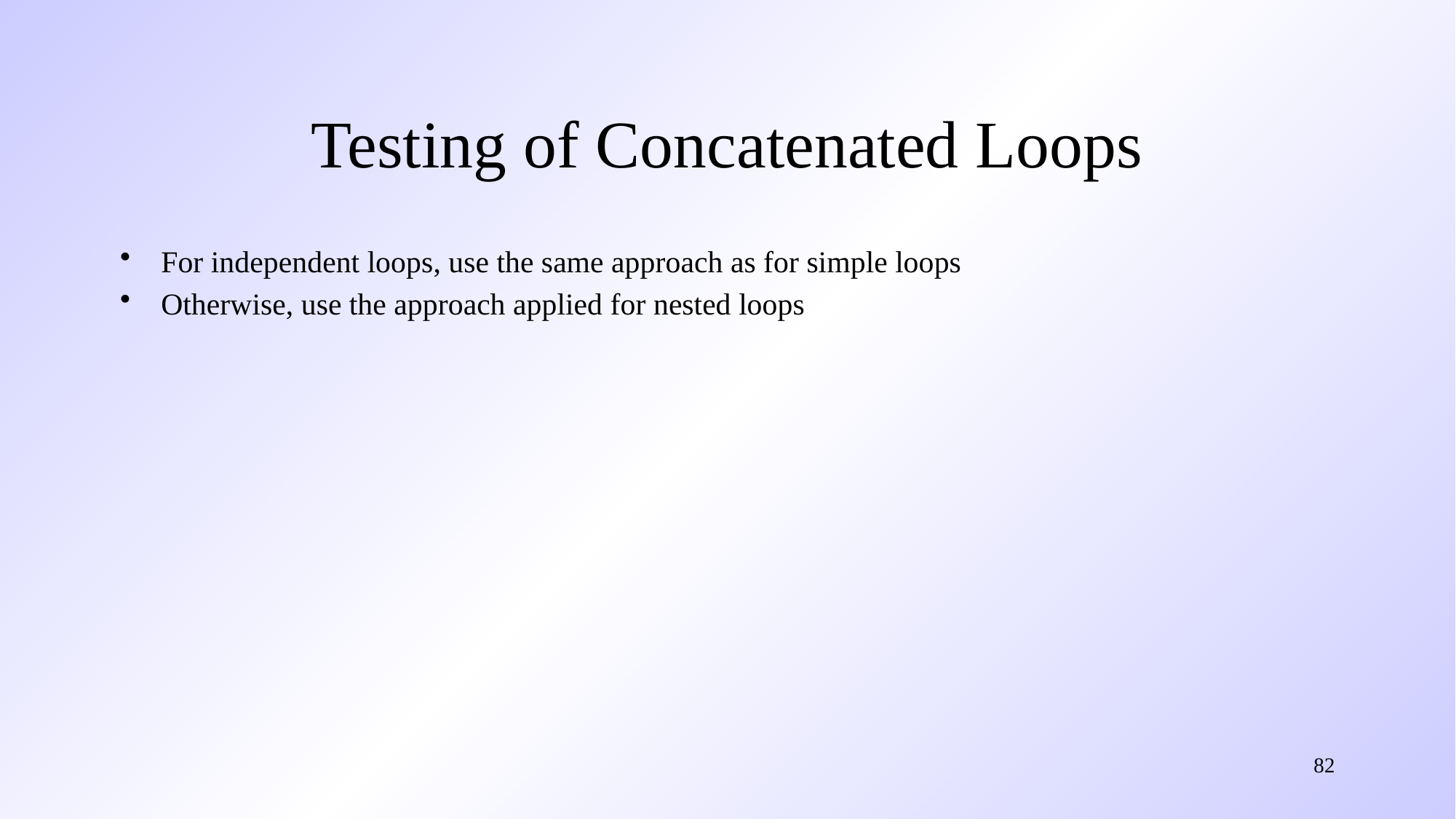

# Testing of Concatenated Loops
For independent loops, use the same approach as for simple loops
Otherwise, use the approach applied for nested loops

82